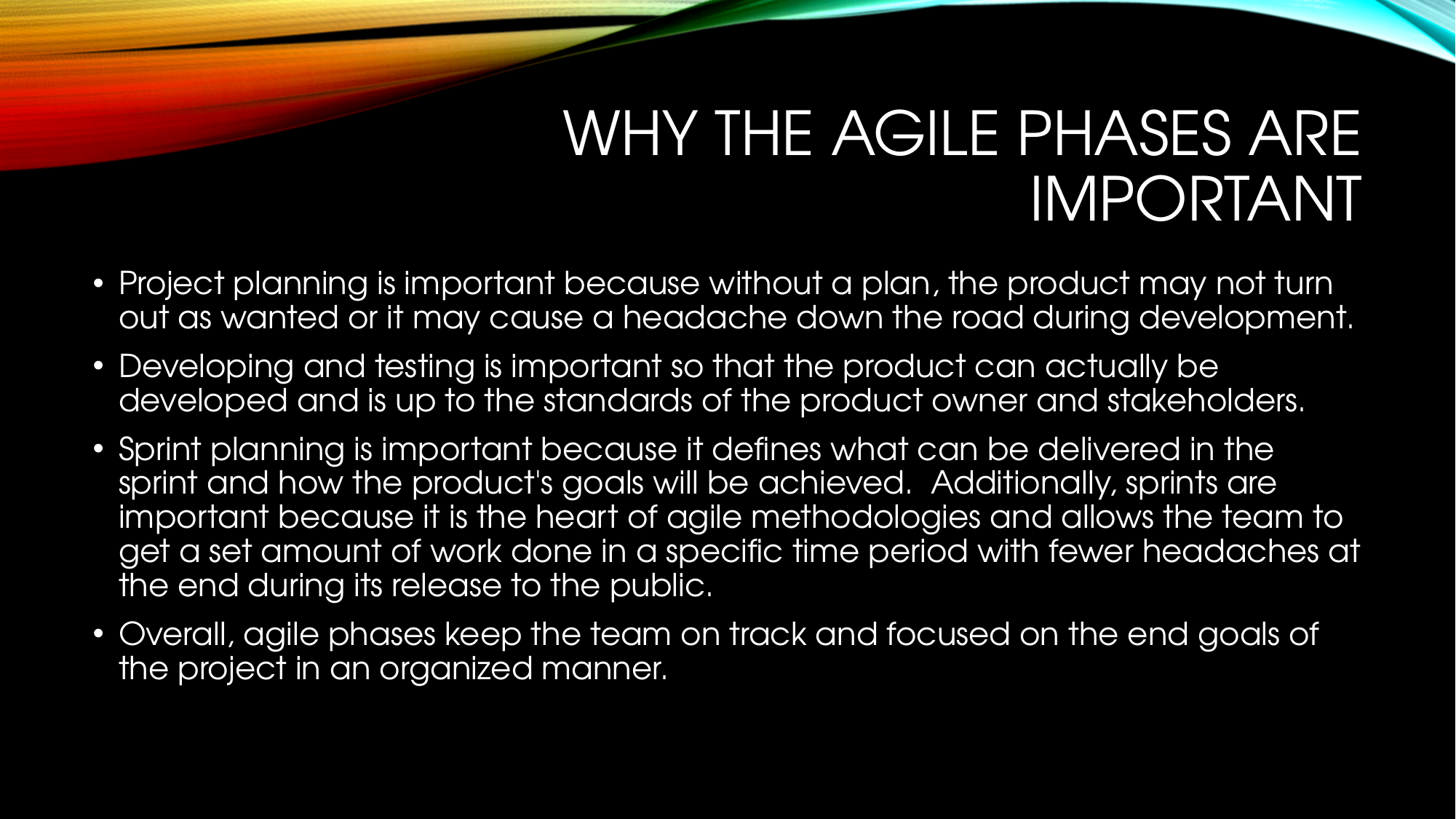

# WHY THE AGILE PHASES ARE IMPORTANT
Project planning is important because without a plan, the product may not turn out as wanted or it may cause a headache down the road during development.
Developing and testing is important so that the product can actually be developed and is up to the standards of the product owner and stakeholders.
Sprint planning is important because it defines what can be delivered in the sprint and how the product's goals will be achieved.  Additionally, sprints are important because it is the heart of agile methodologies and allows the team to get a set amount of work done in a specific time period with fewer headaches at the end during its release to the public.
Overall, agile phases keep the team on track and focused on the end goals of the project in an organized manner.